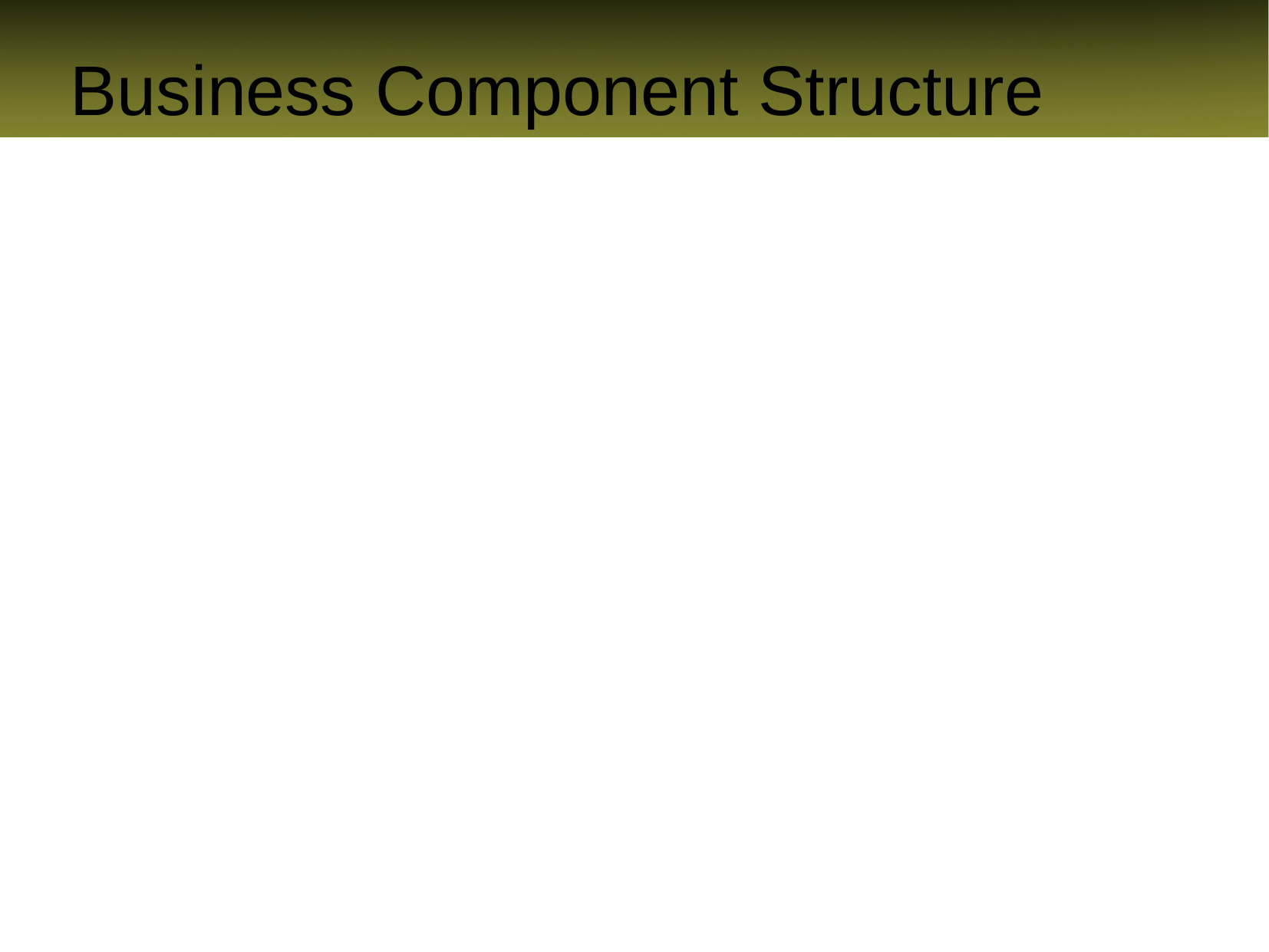

A business component:
	Has its own database
Logically independent
No foreign keys to any other BCs
Physical separation provides greatest autonomy

	Can subscribe to events from other services
	Logically owns the code, config, DB schema as well as message schema for those it publishes
# Business Component Structure